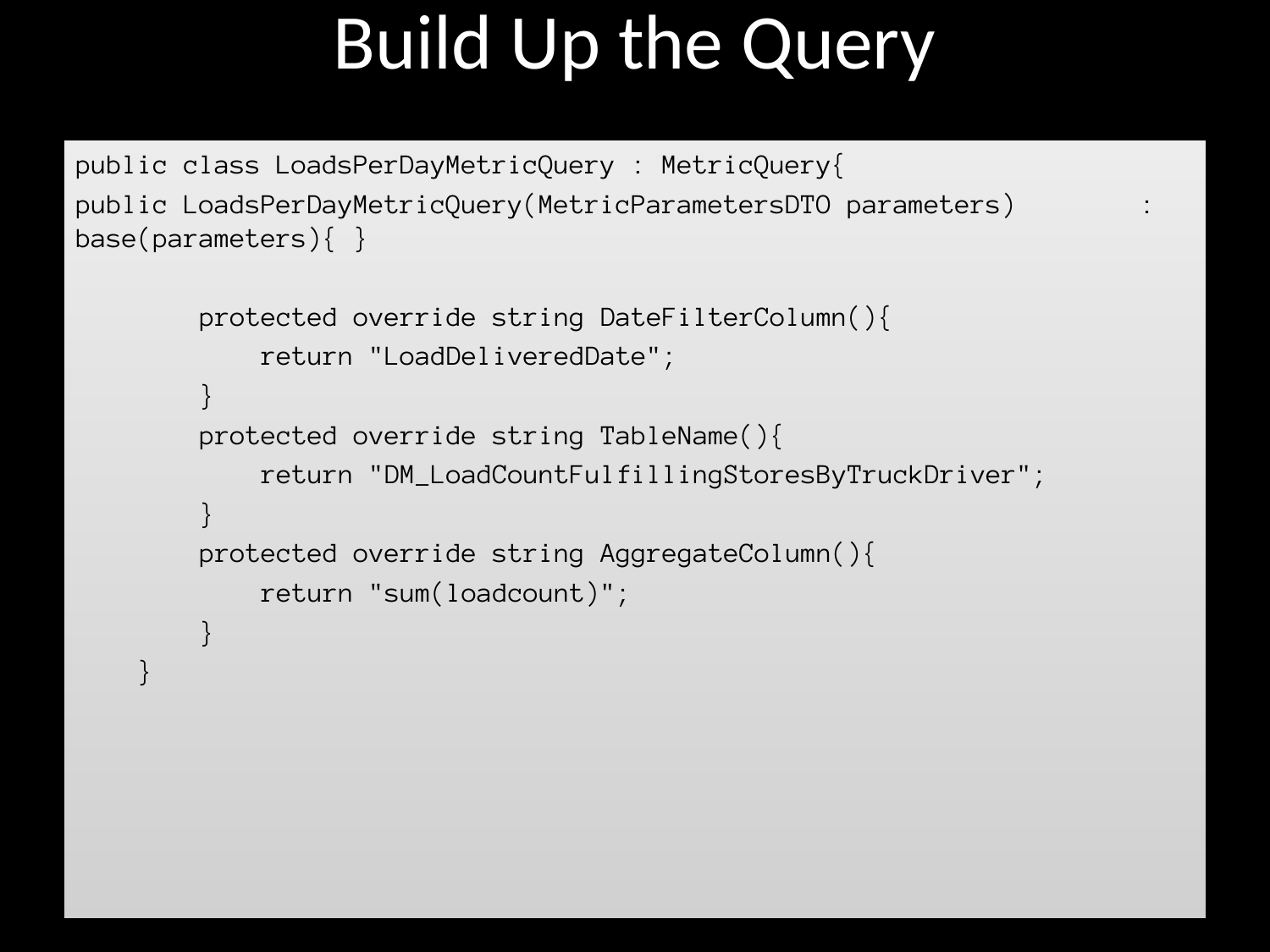

# Build Up the Query
public class LoadsPerDayMetricQuery : MetricQuery{
public LoadsPerDayMetricQuery(MetricParametersDTO parameters)         : base(parameters){ }

        protected override string DateFilterColumn(){
            return "LoadDeliveredDate";
        }
        protected override string TableName(){
            return "DM_LoadCountFulfillingStoresByTruckDriver";
        }
        protected override string AggregateColumn(){
            return "sum(loadcount)";
        }
    }